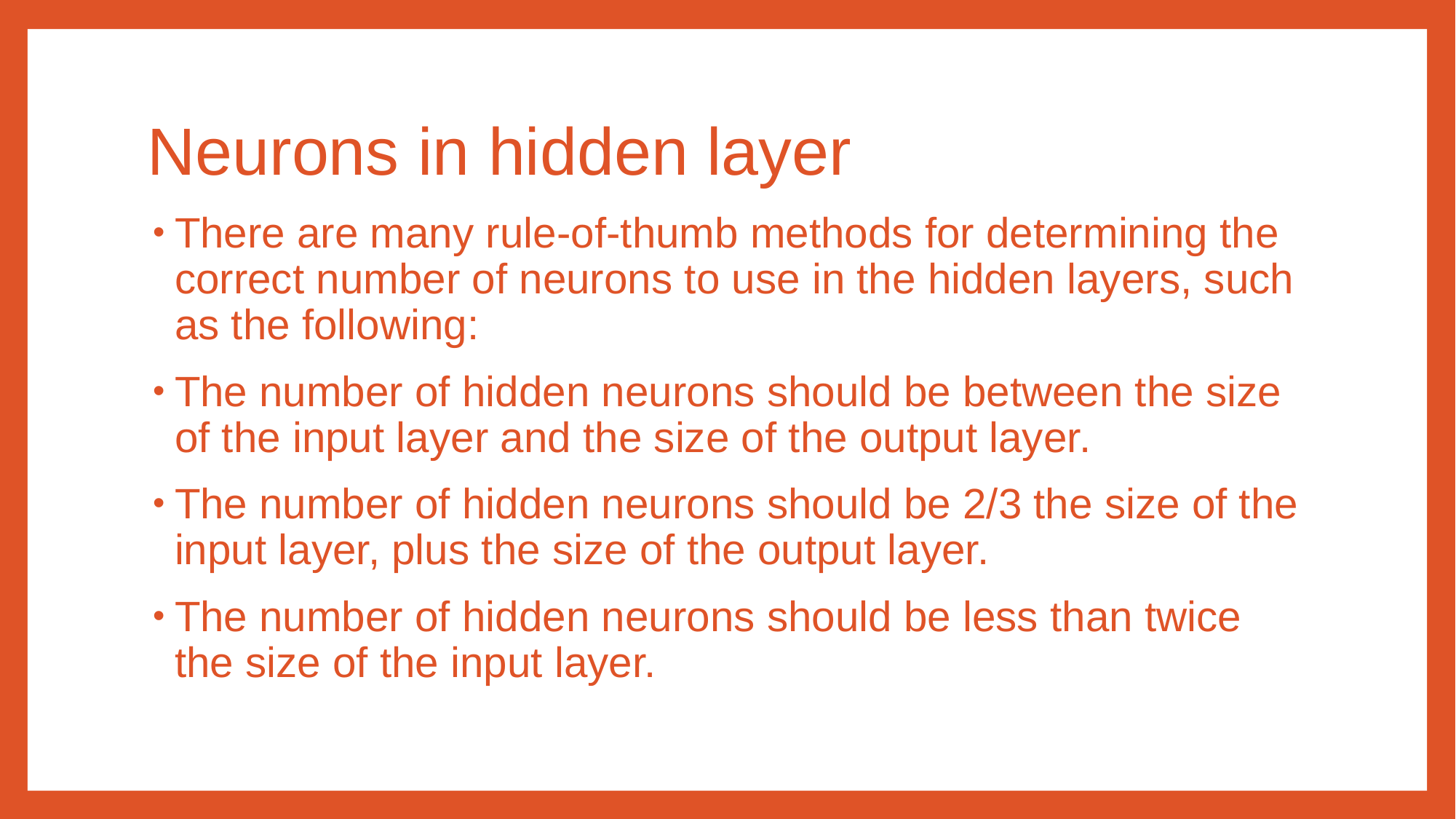

# Neurons in hidden layer
There are many rule-of-thumb methods for determining the correct number of neurons to use in the hidden layers, such as the following:
The number of hidden neurons should be between the size of the input layer and the size of the output layer.
The number of hidden neurons should be 2/3 the size of the input layer, plus the size of the output layer.
The number of hidden neurons should be less than twice the size of the input layer.